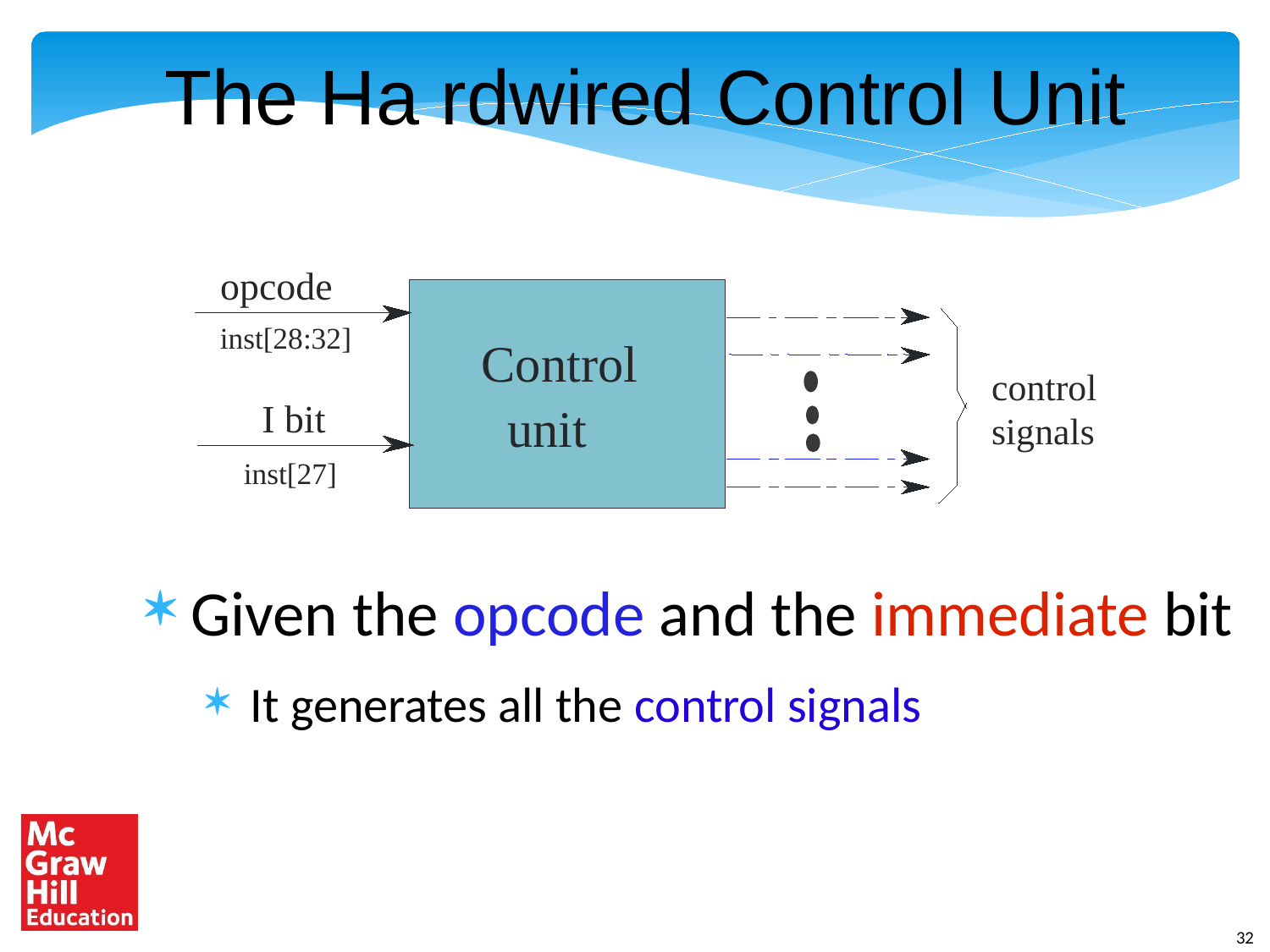

The Ha rdwired Control Unit
opcode

inst[28:32]
Control

control

I bit
  unit

signals

inst[27]

Given the opcode and the immediate bit
It generates all the control signals